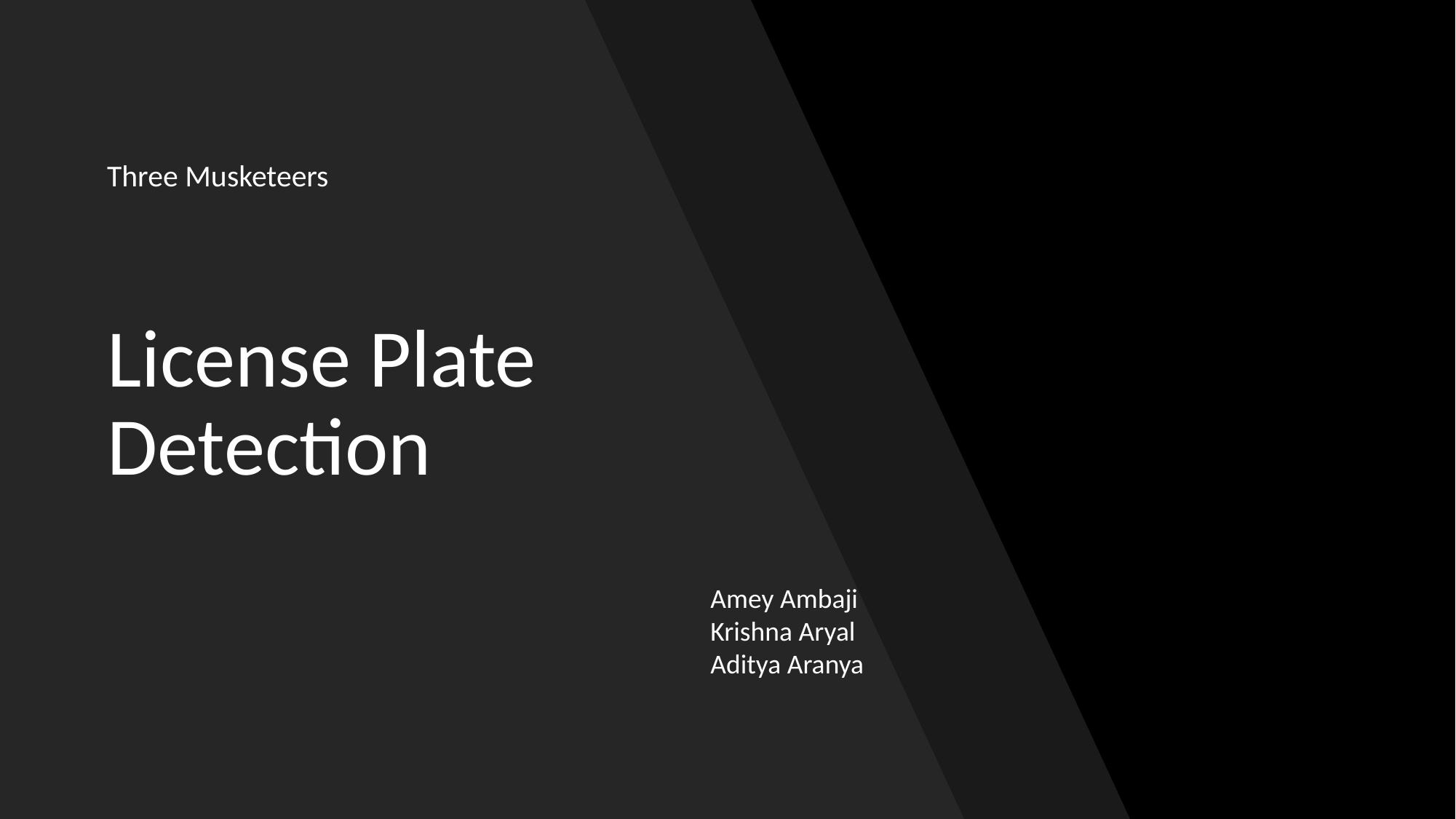

Three Musketeers

# License Plate Detection
Amey Ambaji
Krishna Aryal
Aditya Aranya